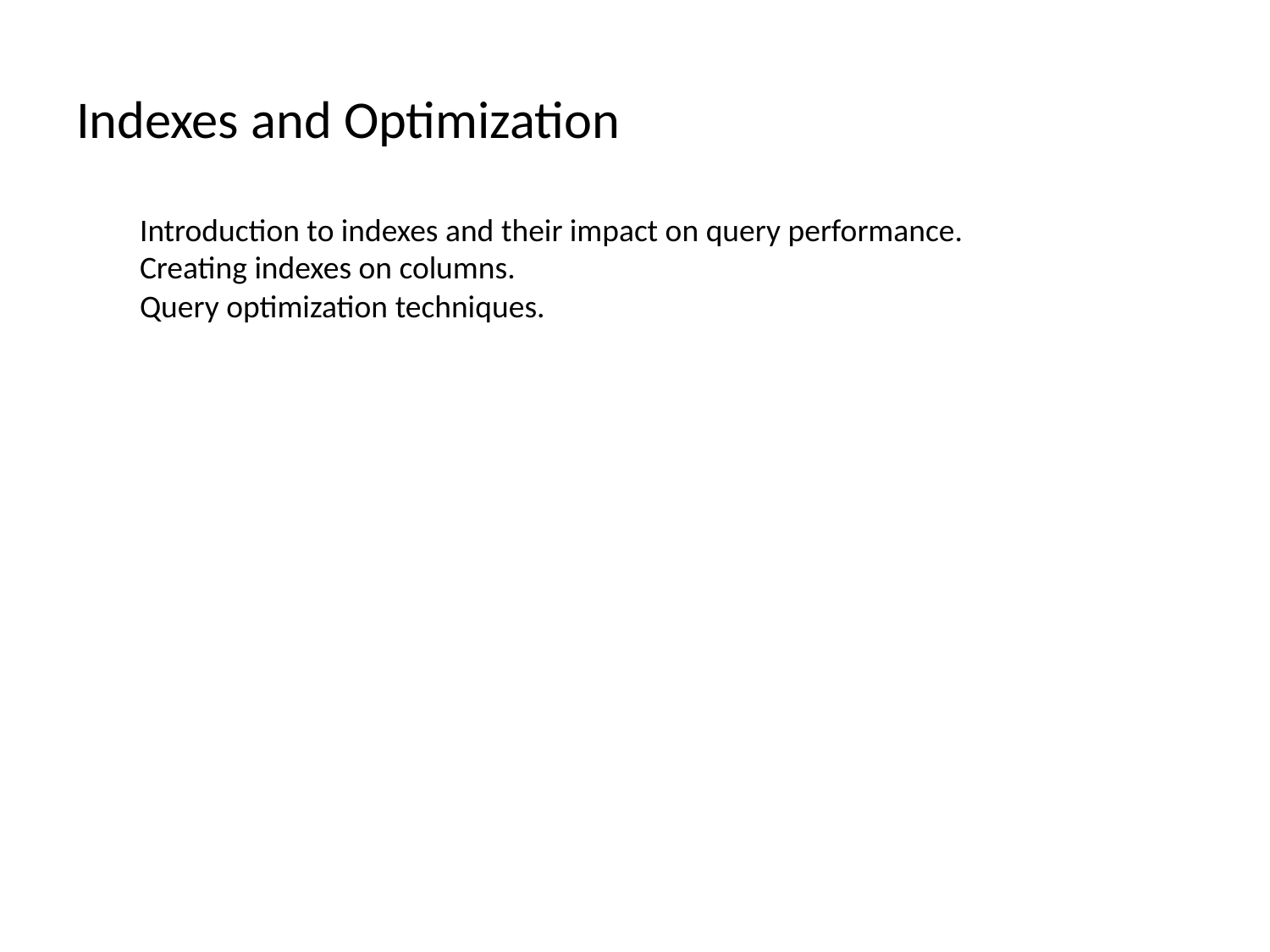

# Indexes and Optimization

Introduction to indexes and their impact on query performance.
Creating indexes on columns.
Query optimization techniques.